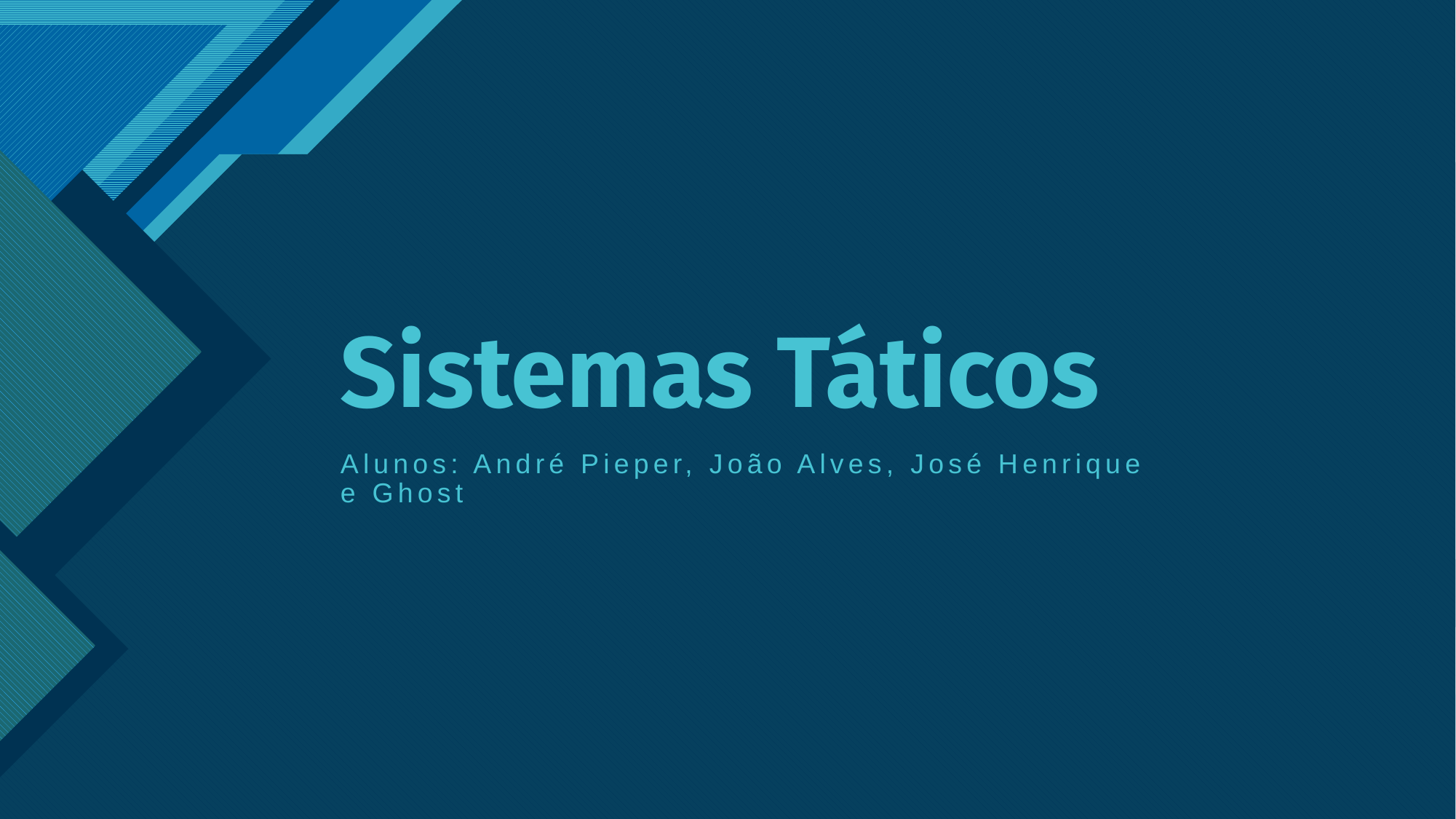

# Sistemas Táticos
Alunos: André Pieper, João Alves, José Henrique e Ghost